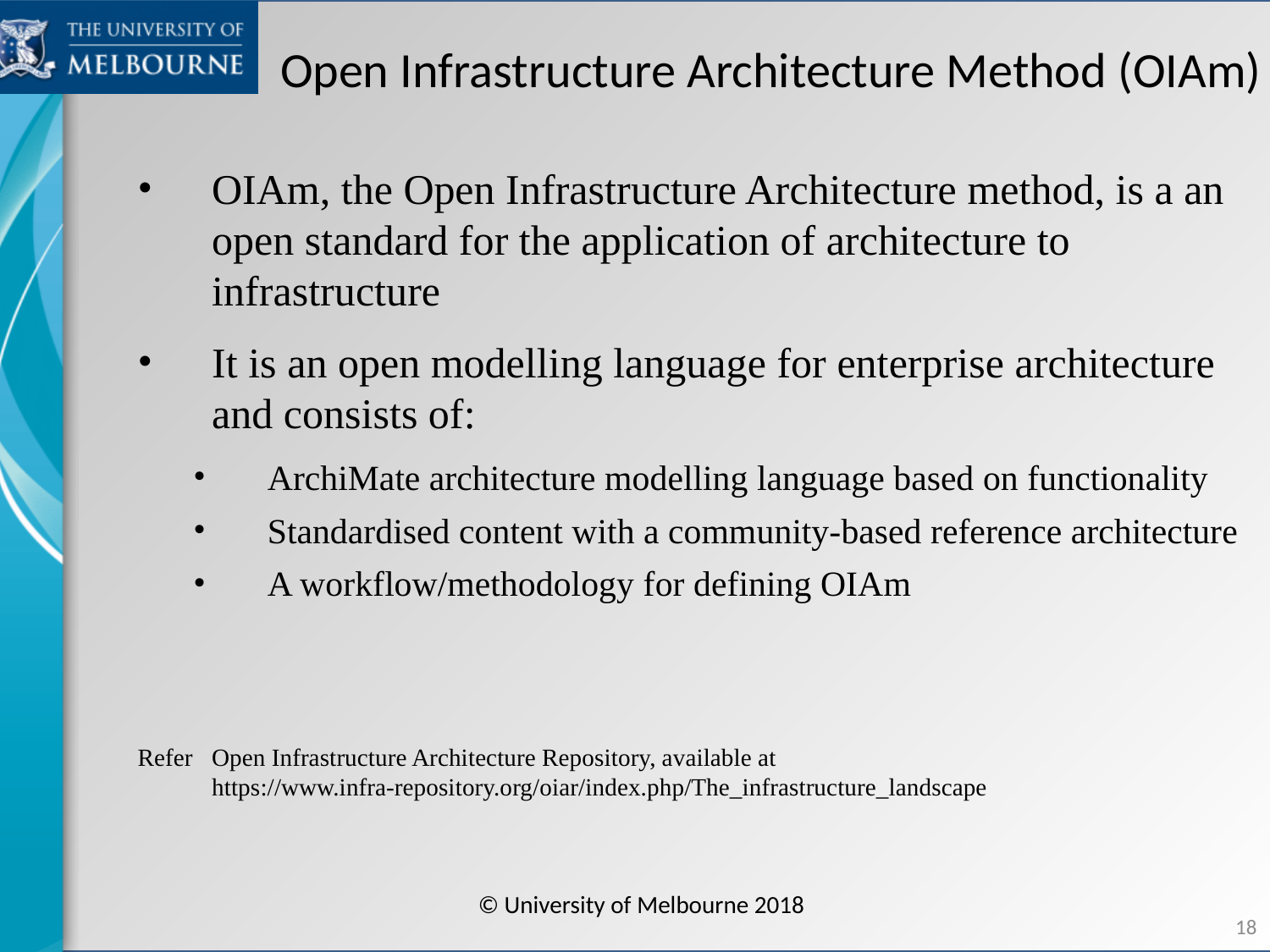

# Open Infrastructure Architecture Method (OIAm)
OIAm, the Open Infrastructure Architecture method, is a an open standard for the application of architecture to infrastructure
It is an open modelling language for enterprise architecture and consists of:
ArchiMate architecture modelling language based on functionality
Standardised content with a community-based reference architecture
A workflow/methodology for defining OIAm

Refer 	Open Infrastructure Architecture Repository, available at https://www.infra-repository.org/oiar/index.php/The_infrastructure_landscape
© University of Melbourne 2018
18